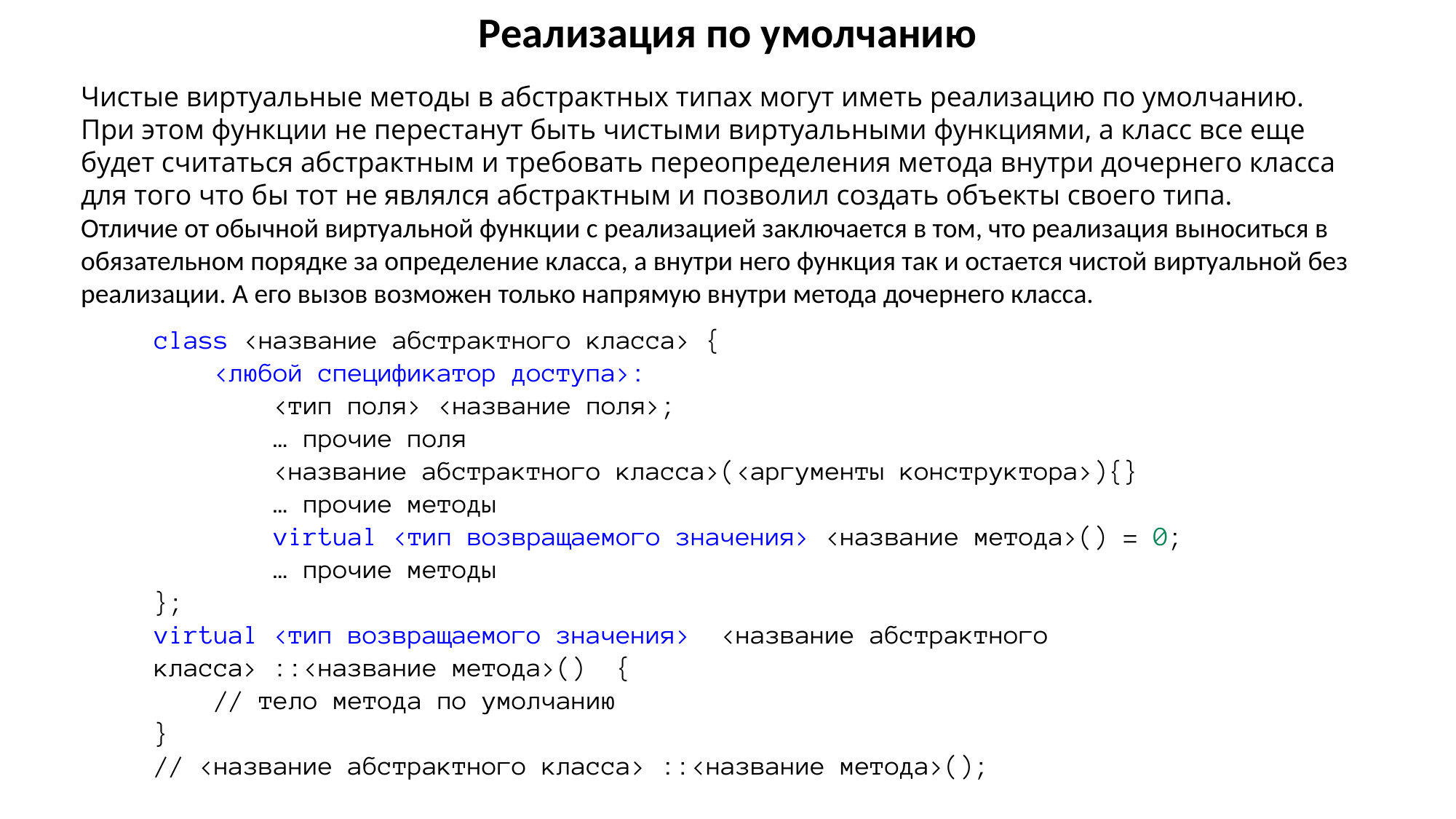

Реализация по умолчанию
Чистые виртуальные методы в абстрактных типах могут иметь реализацию по умолчанию. При этом функции не перестанут быть чистыми виртуальными функциями, а класс все еще будет считаться абстрактным и требовать переопределения метода внутри дочернего класса для того что бы тот не являлся абстрактным и позволил создать объекты своего типа.
Отличие от обычной виртуальной функции с реализацией заключается в том, что реализация выноситься в обязательном порядке за определение класса, а внутри него функция так и остается чистой виртуальной без реализации. А его вызов возможен только напрямую внутри метода дочернего класса.
class <название абстрактного класса> {
    <любой спецификатор доступа>:
        <тип поля> <название поля>;
        … прочие поля
        <название абстрактного класса>(<аргументы конструктора>){}
        … прочие методы
        virtual <тип возвращаемого значения> <название метода>() = 0;
        … прочие методы
};
virtual <тип возвращаемого значения>  <название абстрактного класса> ::<название метода>()  {
    // тело метода по умолчанию
}
// <название абстрактного класса> ::<название метода>();